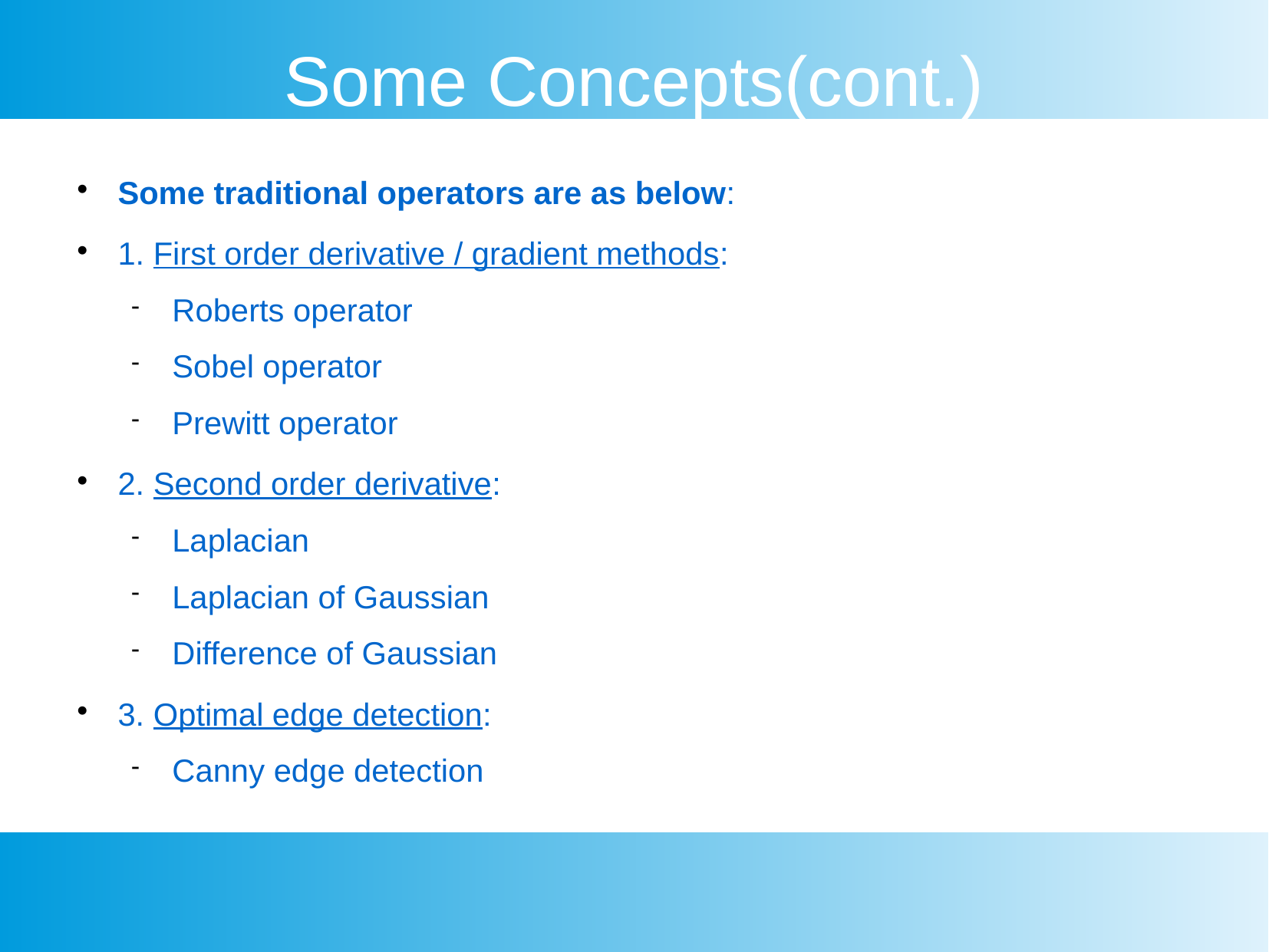

Some Concepts(cont.)
Some traditional operators are as below:
1. First order derivative / gradient methods:
Roberts operator
Sobel operator
Prewitt operator
2. Second order derivative:
Laplacian
Laplacian of Gaussian
Difference of Gaussian
3. Optimal edge detection:
Canny edge detection